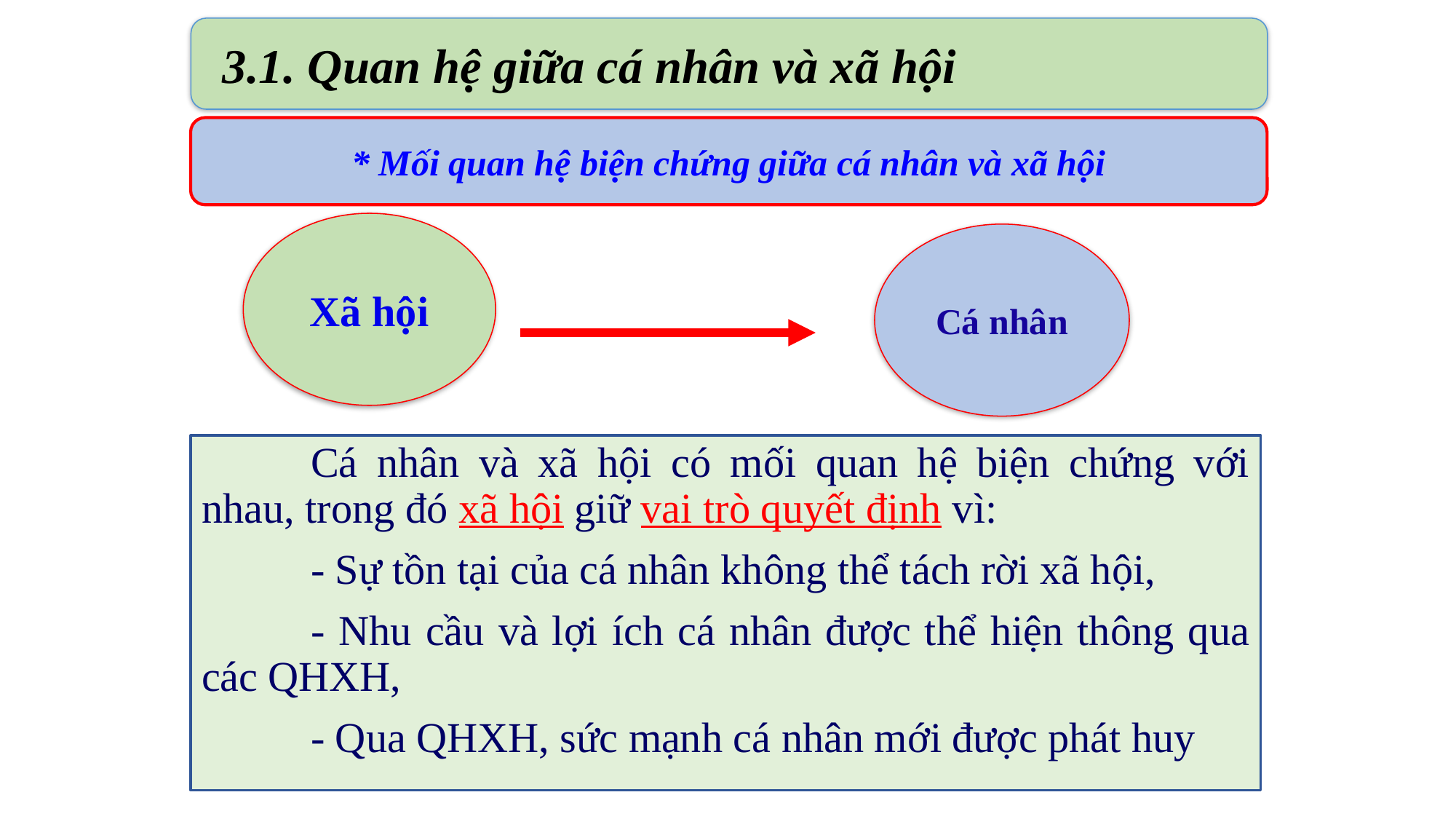

3.1. Quan hệ giữa cá nhân và xã hội
* Mối quan hệ biện chứng giữa cá nhân và xã hội
Xã hội
Cá nhân
	Cá nhân và xã hội có mối quan hệ biện chứng với nhau, trong đó xã hội giữ vai trò quyết định vì:
	- Sự tồn tại của cá nhân không thể tách rời xã hội,
	- Nhu cầu và lợi ích cá nhân được thể hiện thông qua các QHXH,
	- Qua QHXH, sức mạnh cá nhân mới được phát huy